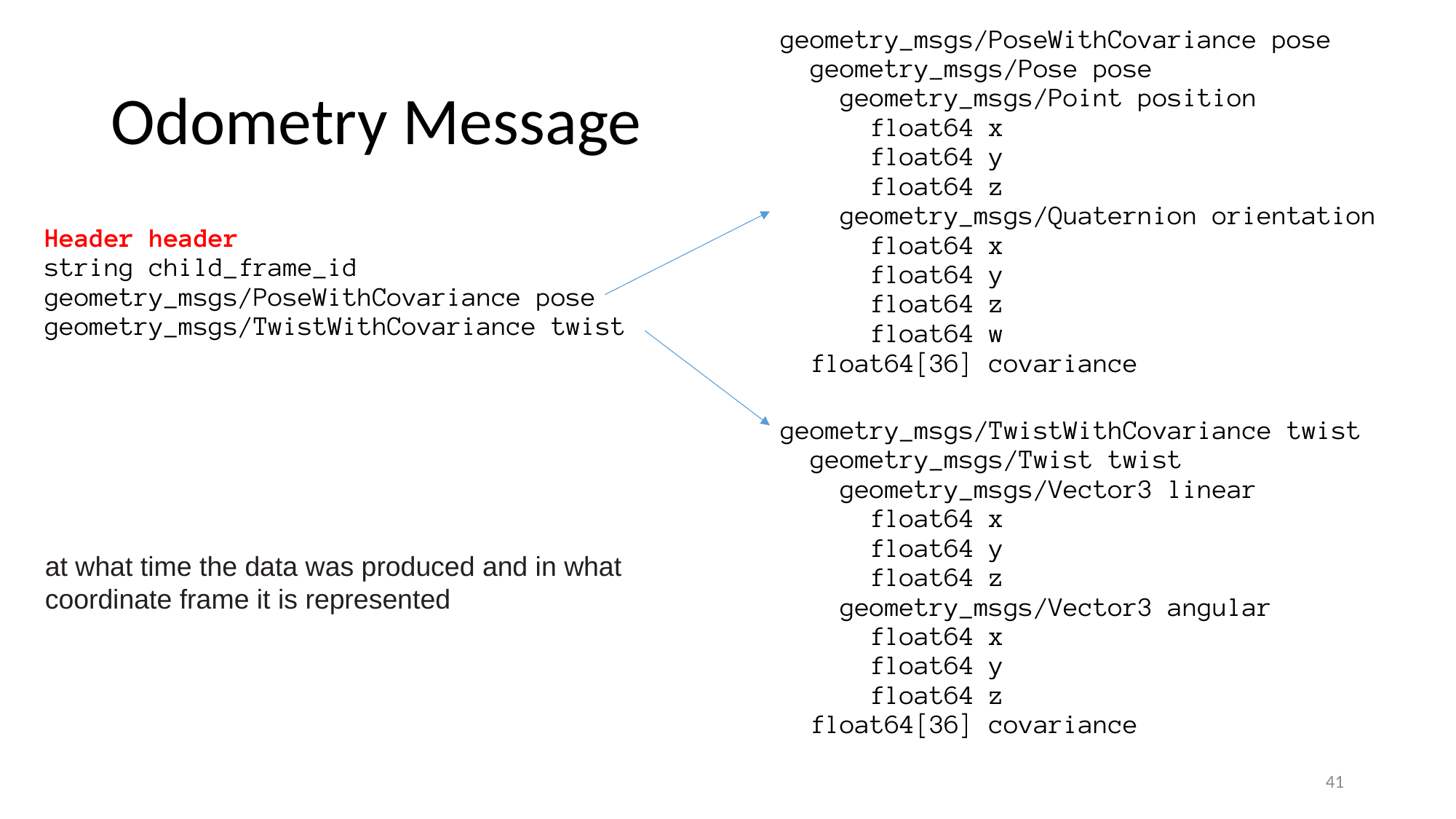

geometry_msgs/PoseWithCovariance pose
  geometry_msgs/Pose pose
    geometry_msgs/Point position
      float64 x
      float64 y
      float64 z
    geometry_msgs/Quaternion orientation
      float64 x
      float64 y
      float64 z
      float64 w
  float64[36] covariance
# Odometry Message
Header header
string child_frame_id
geometry_msgs/PoseWithCovariance pose
geometry_msgs/TwistWithCovariance twist
geometry_msgs/TwistWithCovariance twist
  geometry_msgs/Twist twist
    geometry_msgs/Vector3 linear
      float64 x
      float64 y
      float64 z
    geometry_msgs/Vector3 angular
      float64 x
      float64 y
      float64 z
  float64[36] covariance
at what time the data was produced and in what coordinate frame it is represented
41